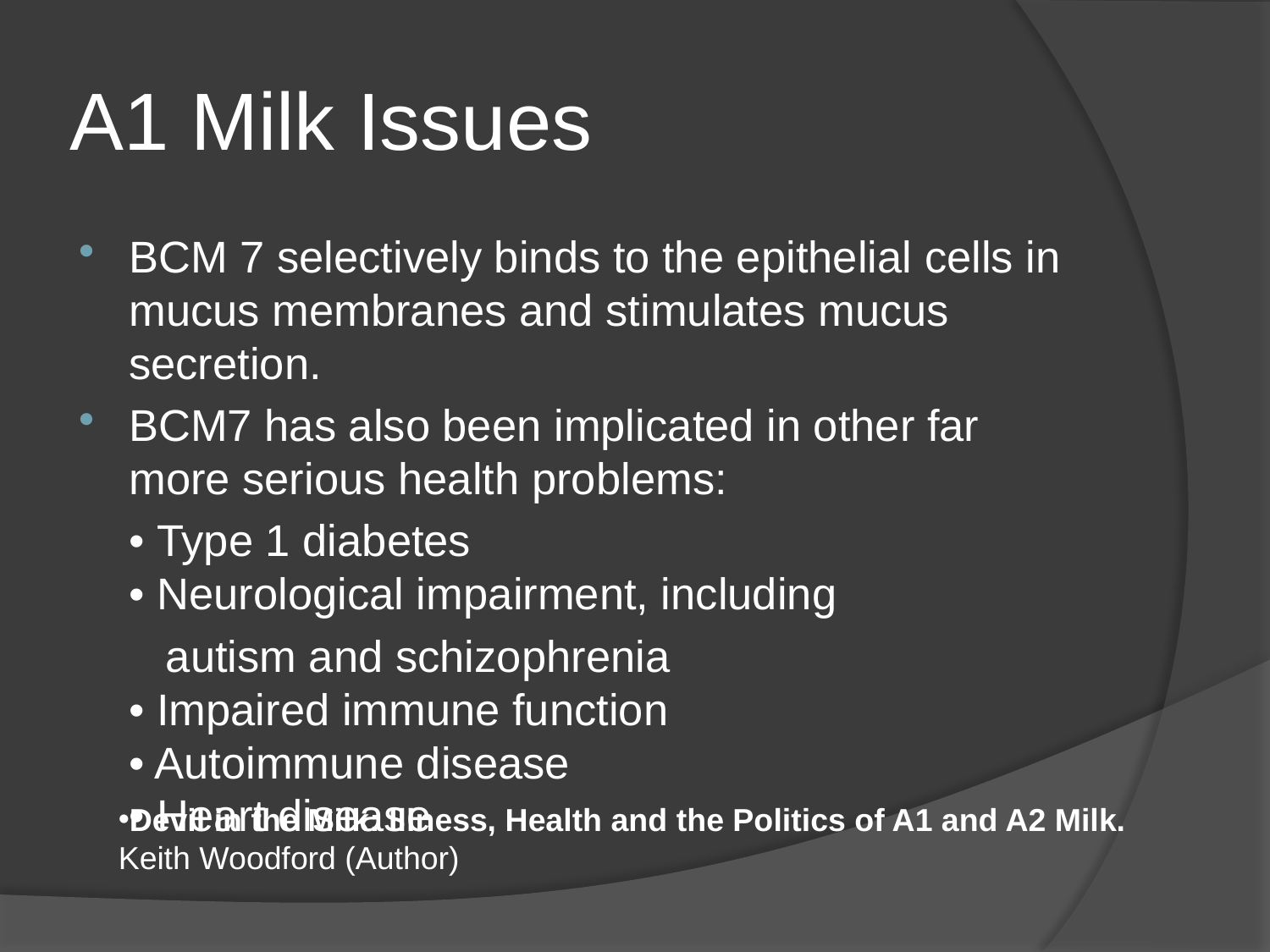

# A1 Milk Issues
BCM 7 selectively binds to the epithelial cells in mucus membranes and stimulates mucus secretion.
BCM7 has also been implicated in other far more serious health problems:
	• Type 1 diabetes 
• Neurological impairment, including
	   autism and schizophrenia 
• Impaired immune function 
• Autoimmune disease 
• Heart disease

Devil in the Milk: Illness, Health and the Politics of A1 and A2 Milk.  Keith Woodford (Author)